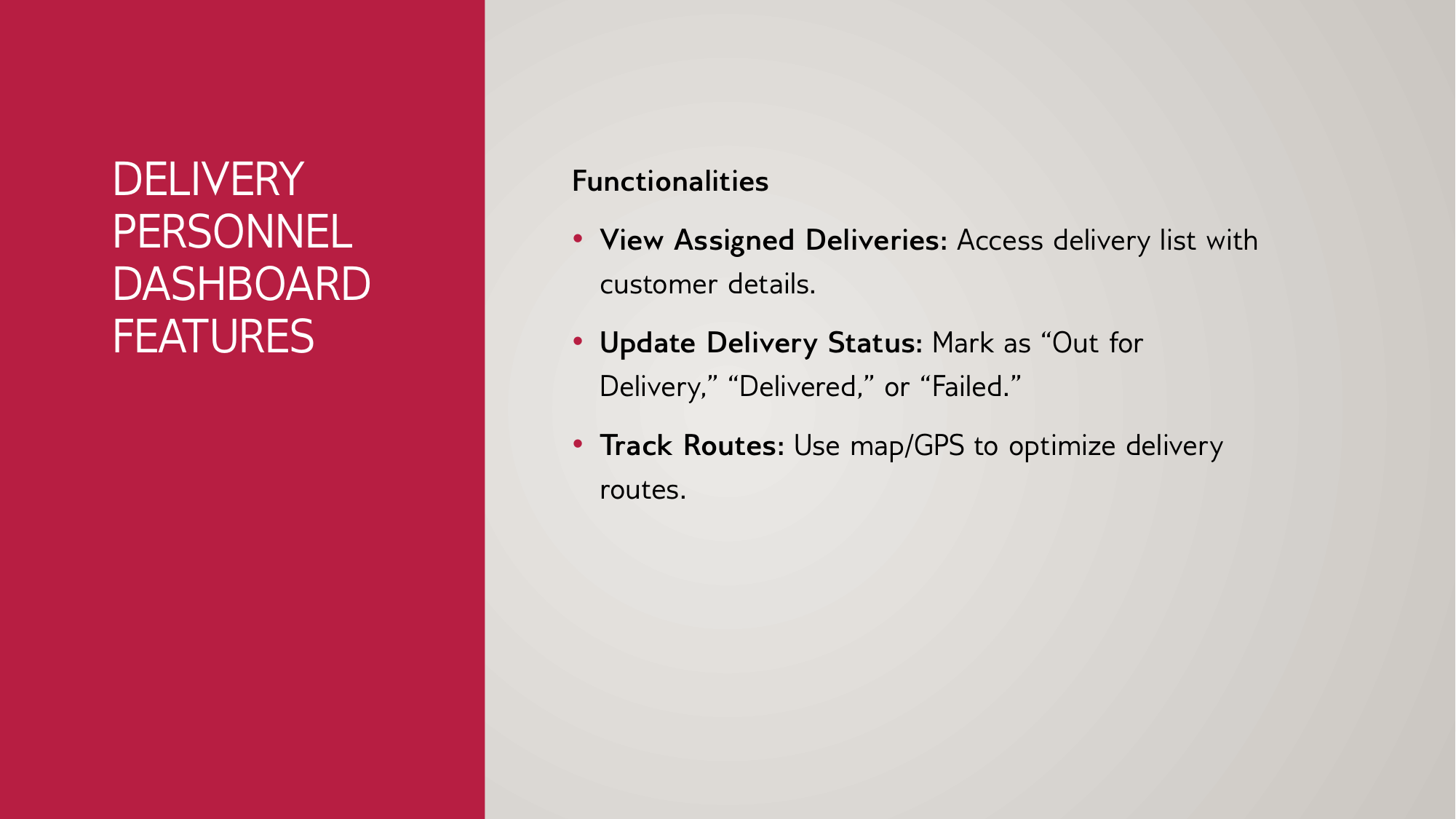

# Delivery Personnel Dashboard Features
Functionalities
View Assigned Deliveries: Access delivery list with customer details.
Update Delivery Status: Mark as “Out for Delivery,” “Delivered,” or “Failed.”
Track Routes: Use map/GPS to optimize delivery routes.